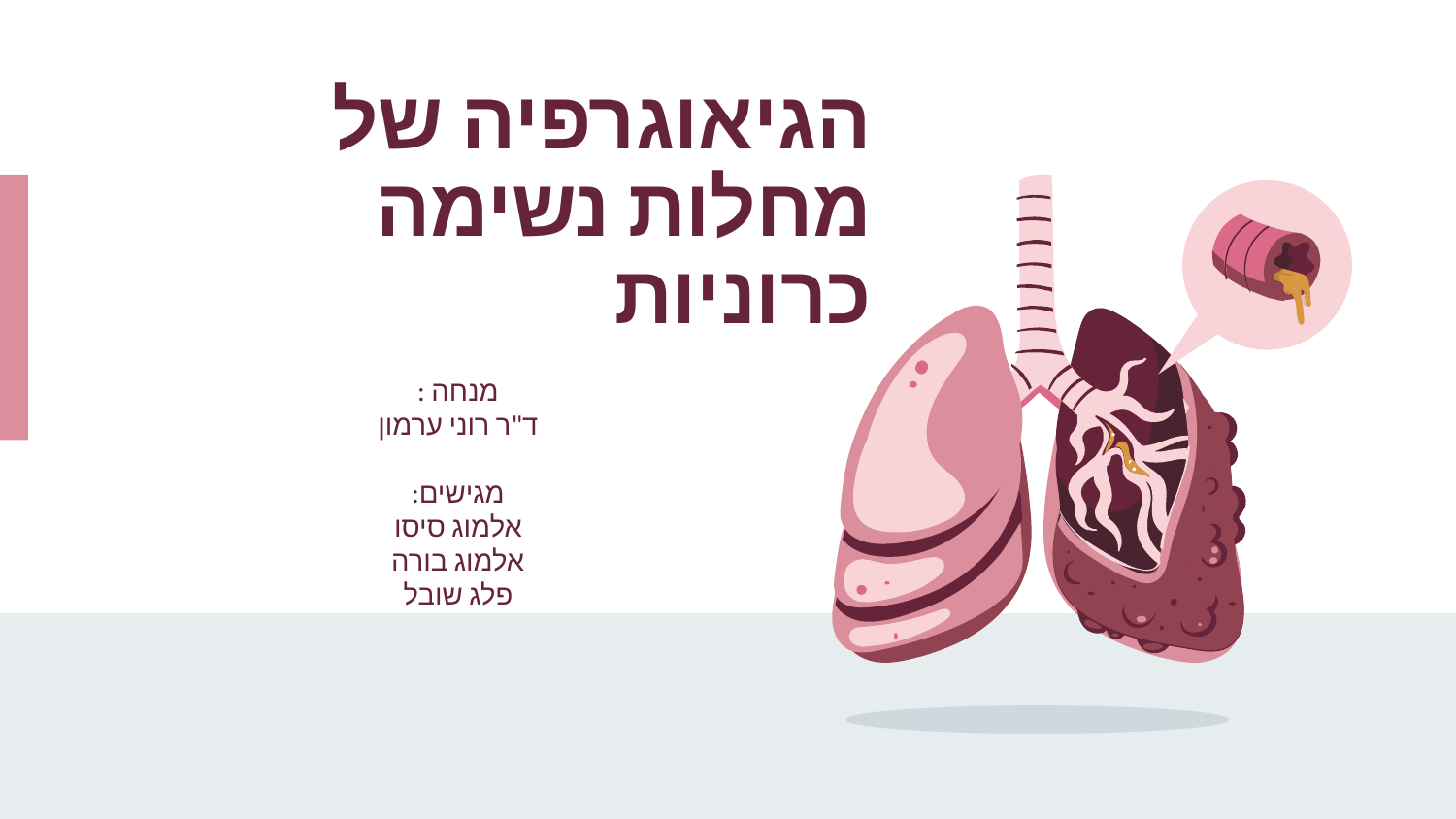

# הגיאוגרפיה של מחלות נשימה כרוניות

מנחה :
ד"ר רוני ערמון

מגישים:
אלמוג סיסו
אלמוג בורה
פלג שובל